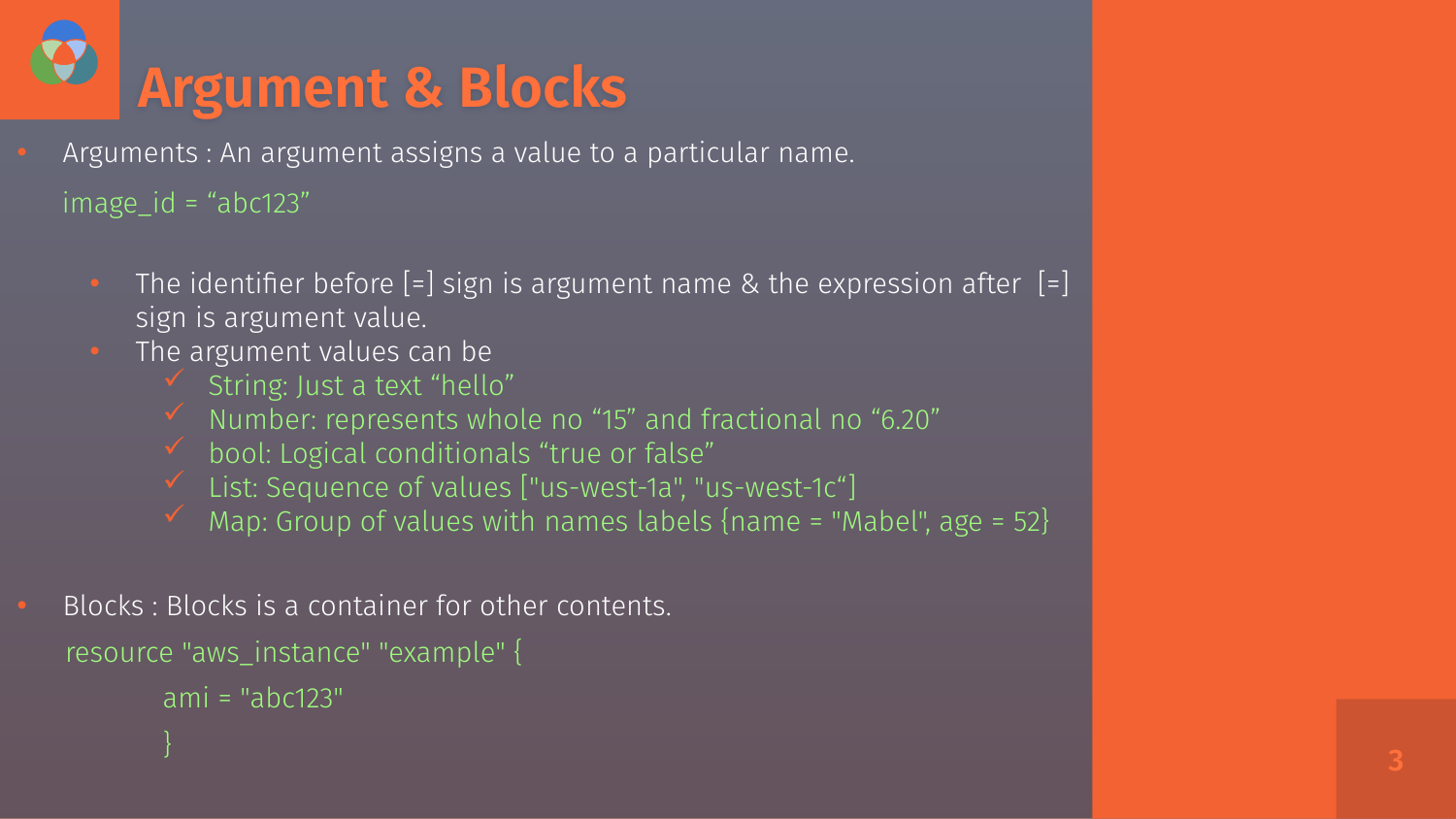

# Argument & Blocks
Arguments : An argument assigns a value to a particular name.
     image_id = “abc123”

The identifier before [=] sign is argument name & the expression after  [=] sign is argument value.
The argument values can be
String: Just a text “hello”
Number: represents whole no “15” and fractional no “6.20”
bool: Logical conditionals “true or false”
List: Sequence of values ["us-west-1a", "us-west-1c“]
Map: Group of values with names labels {name = "Mabel", age = 52}

Blocks : Blocks is a container for other contents.
      resource "aws_instance" "example" {
  	ami = "abc123"
	}
3